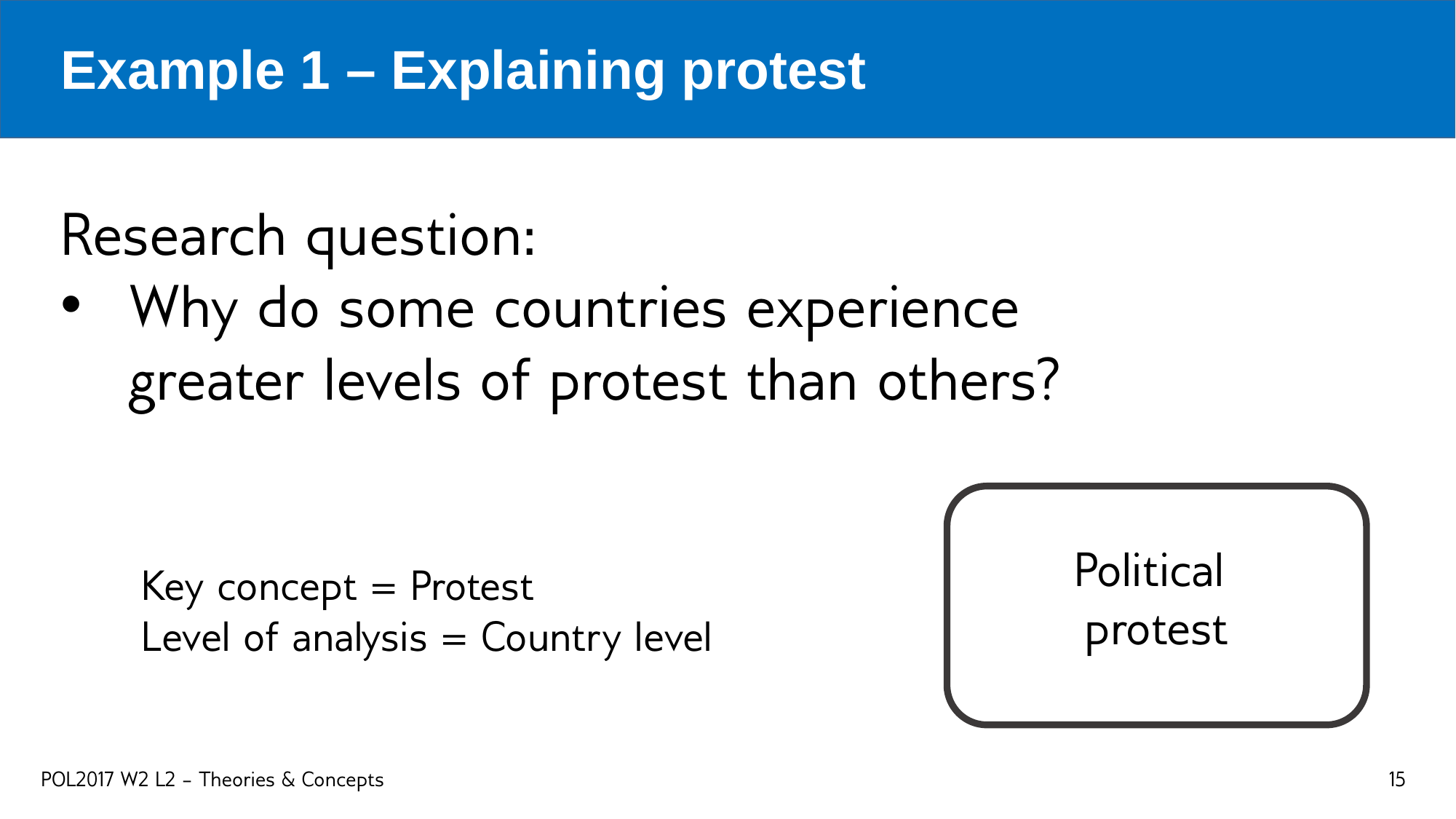

# Example 1 – Explaining protest
Research question:
Why do some countries experience greater levels of protest than others?

Political
protest
Key concept = Protest
Level of analysis = Country level
POL2017 W2 L2 – Theories & Concepts
15